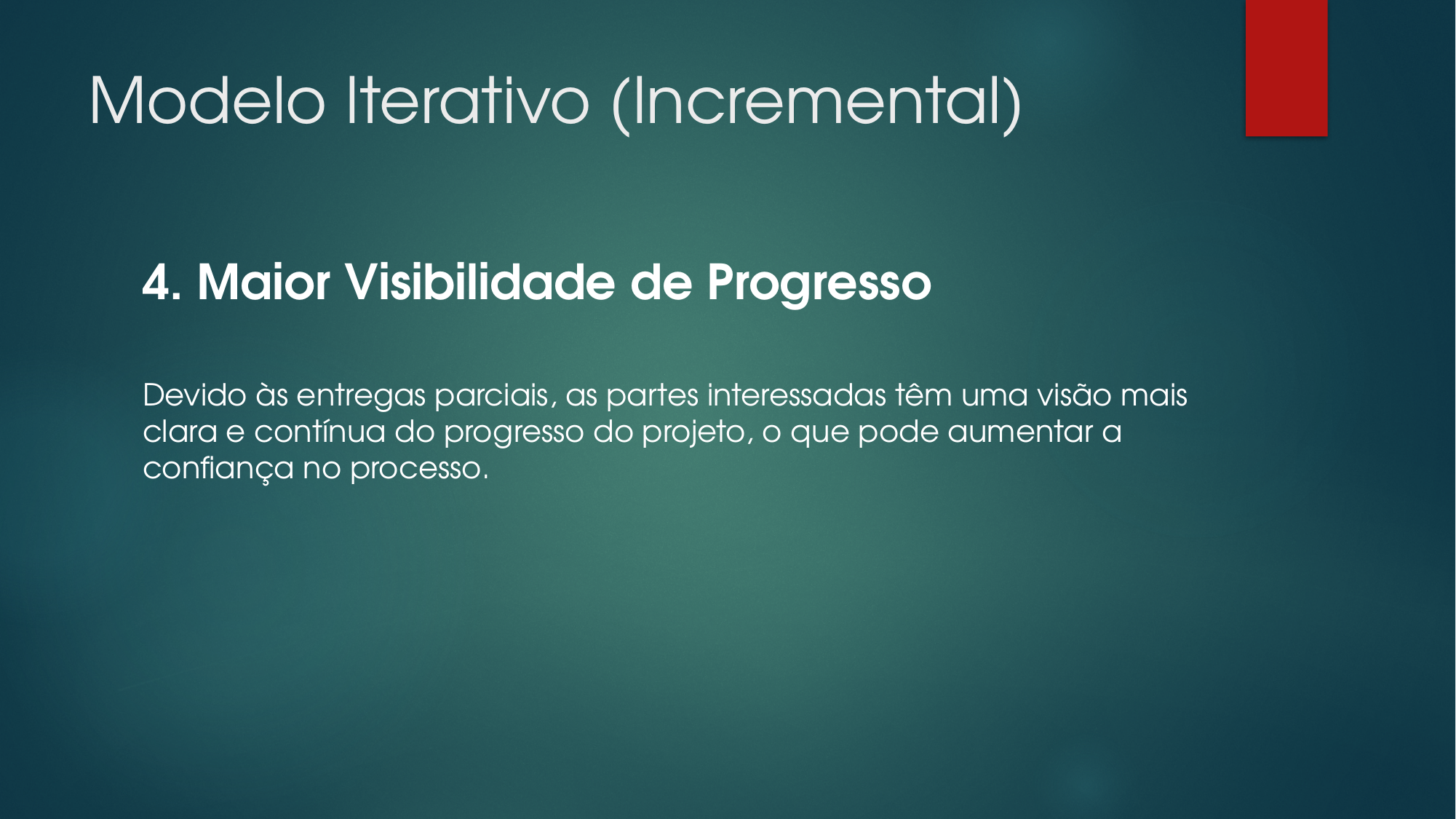

# Modelo Iterativo (Incremental)
4. Maior Visibilidade de Progresso

Devido às entregas parciais, as partes interessadas têm uma visão mais clara e contínua do progresso do projeto, o que pode aumentar a confiança no processo.